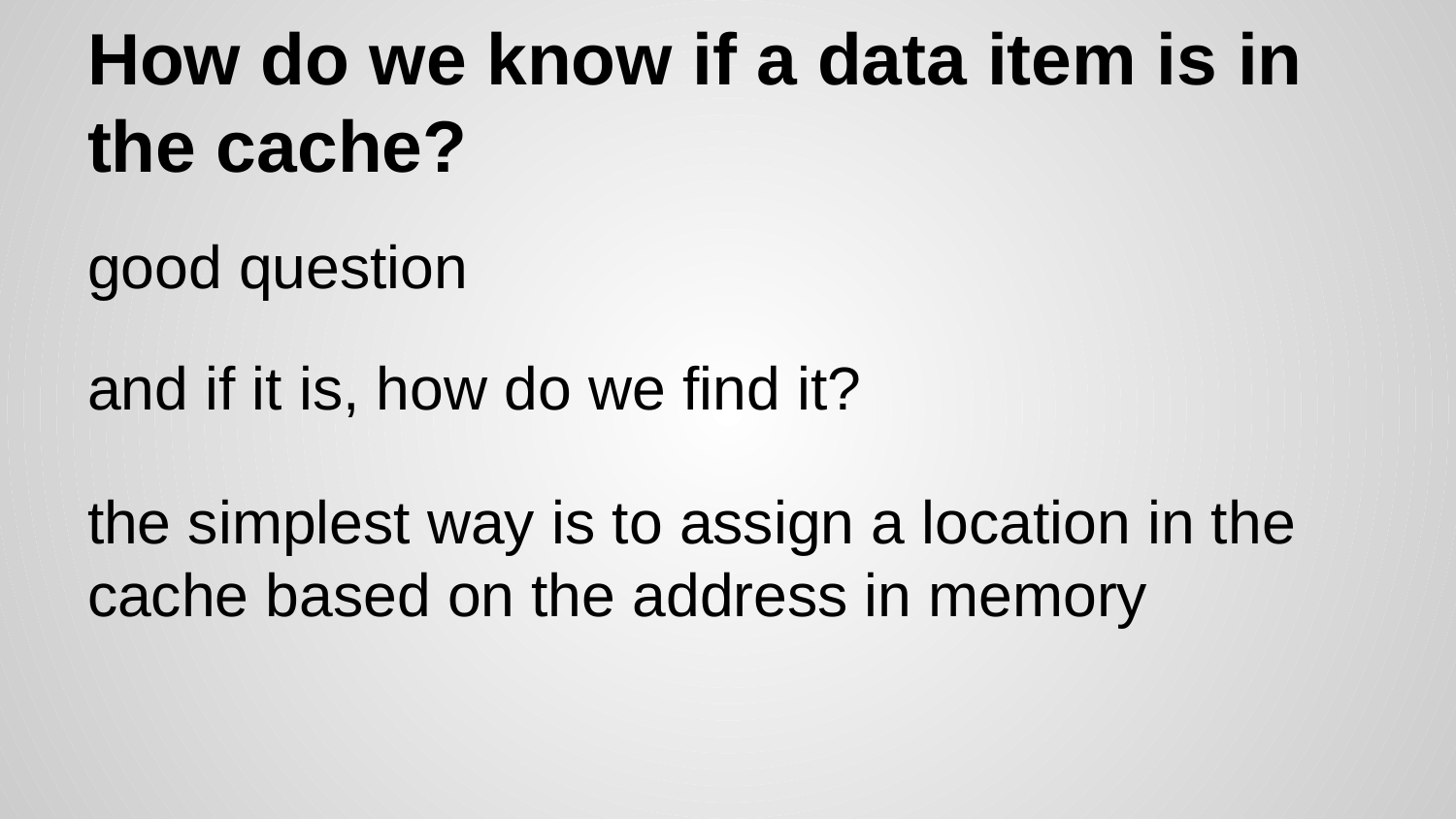

# How do we know if a data item is in the cache?
good question
and if it is, how do we find it?
the simplest way is to assign a location in the cache based on the address in memory